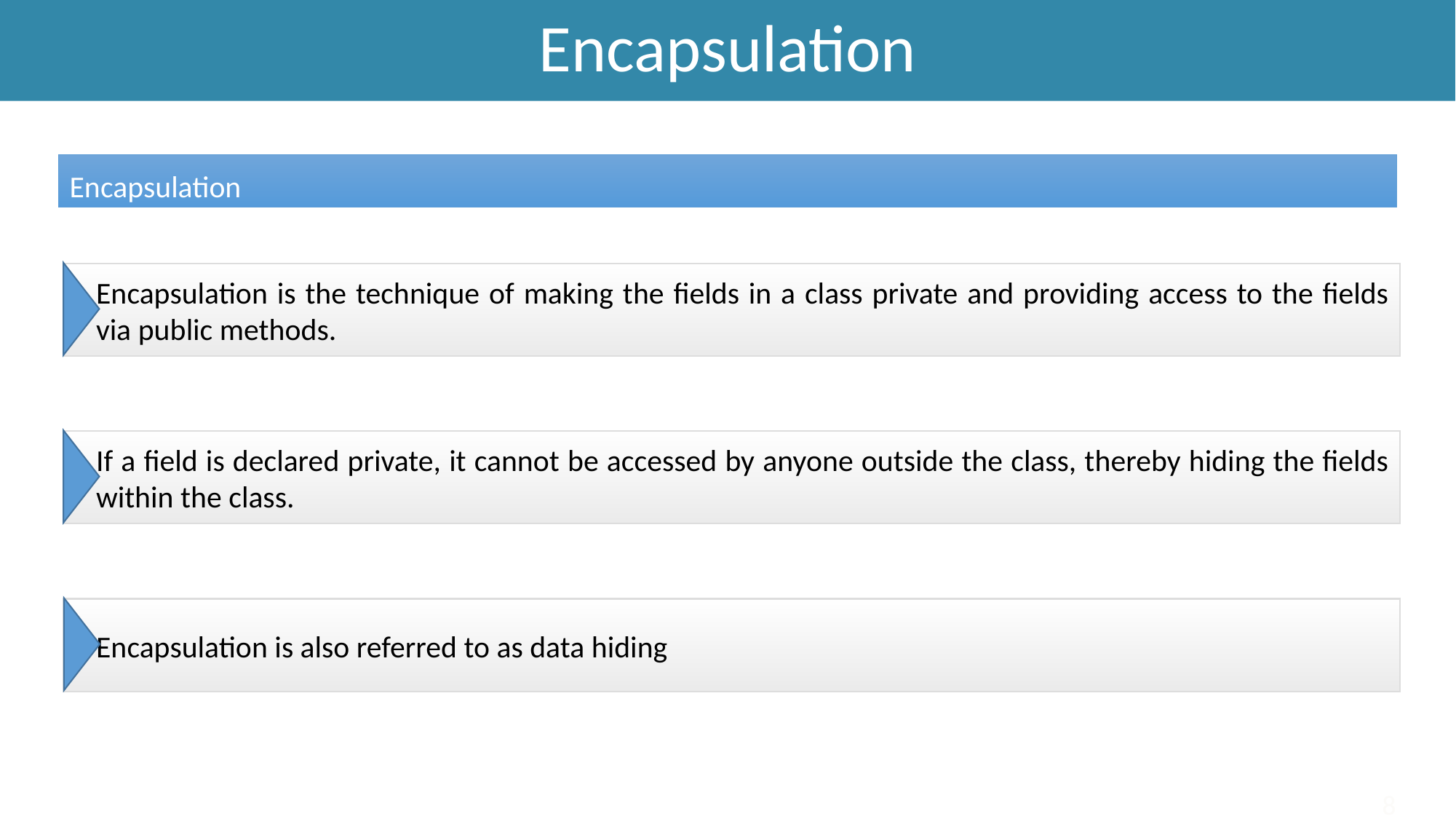

# Encapsulation
Encapsulation
Encapsulation is the technique of making the fields in a class private and providing access to the fields via public methods.

If a field is declared private, it cannot be accessed by anyone outside the class, thereby hiding the fields within the class.

Encapsulation is also referred to as data hiding